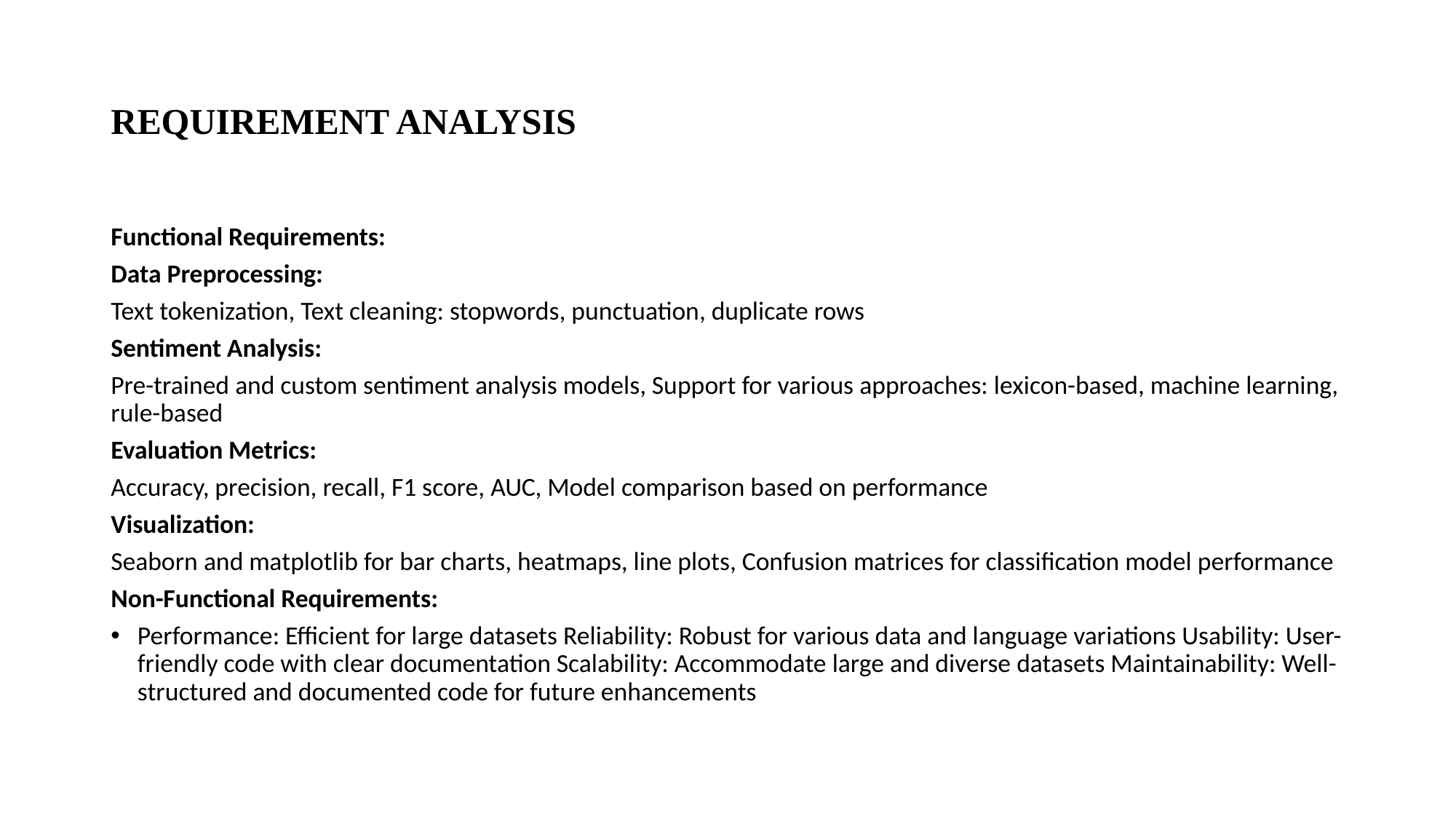

# REQUIREMENT ANALYSIS
Functional Requirements:
Data Preprocessing:
Text tokenization, Text cleaning: stopwords, punctuation, duplicate rows
Sentiment Analysis:
Pre-trained and custom sentiment analysis models, Support for various approaches: lexicon-based, machine learning, rule-based
Evaluation Metrics:
Accuracy, precision, recall, F1 score, AUC, Model comparison based on performance
Visualization:
Seaborn and matplotlib for bar charts, heatmaps, line plots, Confusion matrices for classification model performance
Non-Functional Requirements:
Performance: Efficient for large datasets Reliability: Robust for various data and language variations Usability: User-friendly code with clear documentation Scalability: Accommodate large and diverse datasets Maintainability: Well-structured and documented code for future enhancements